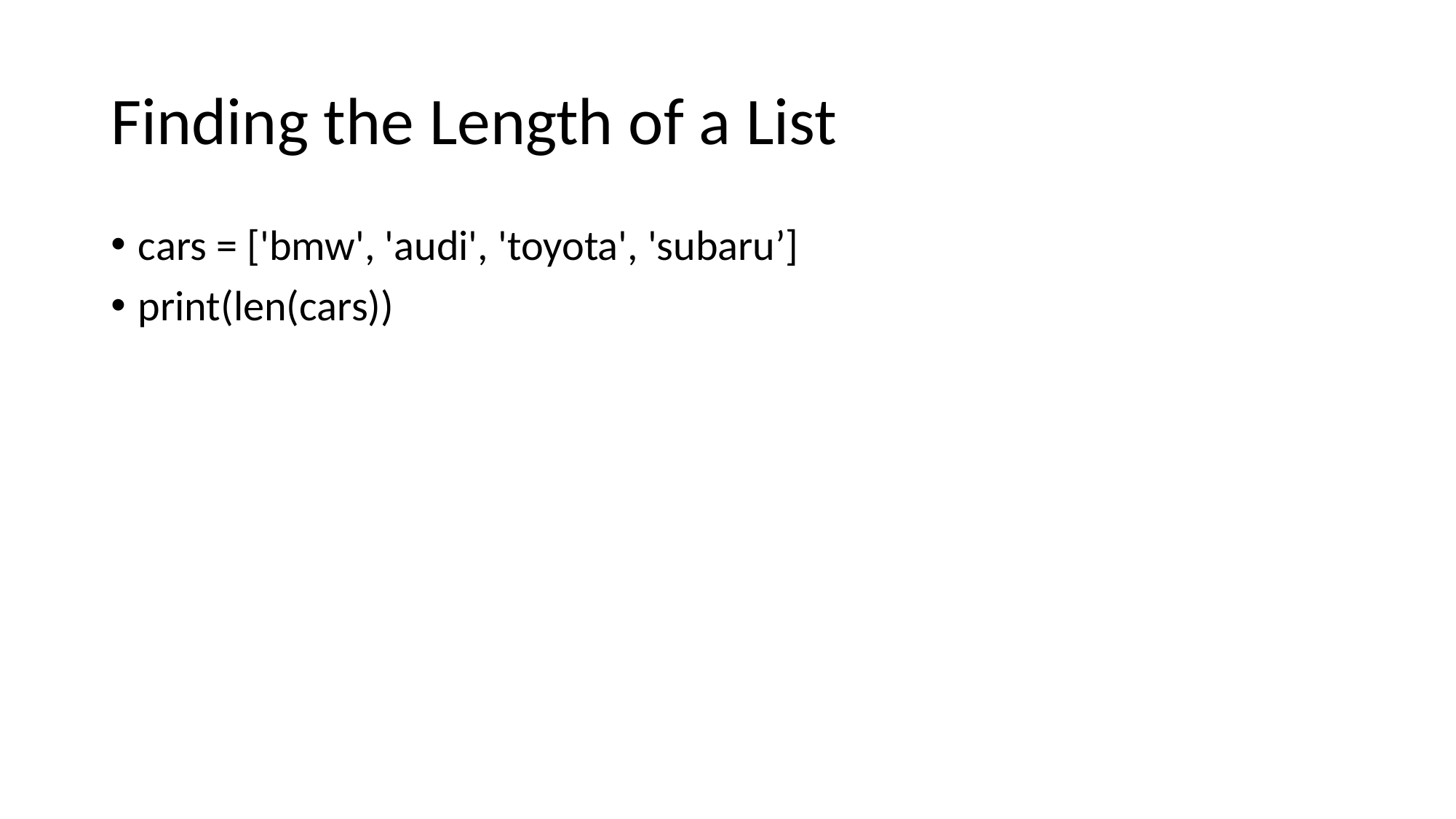

# Finding the Length of a List
cars = ['bmw', 'audi', 'toyota', 'subaru’]
print(len(cars))